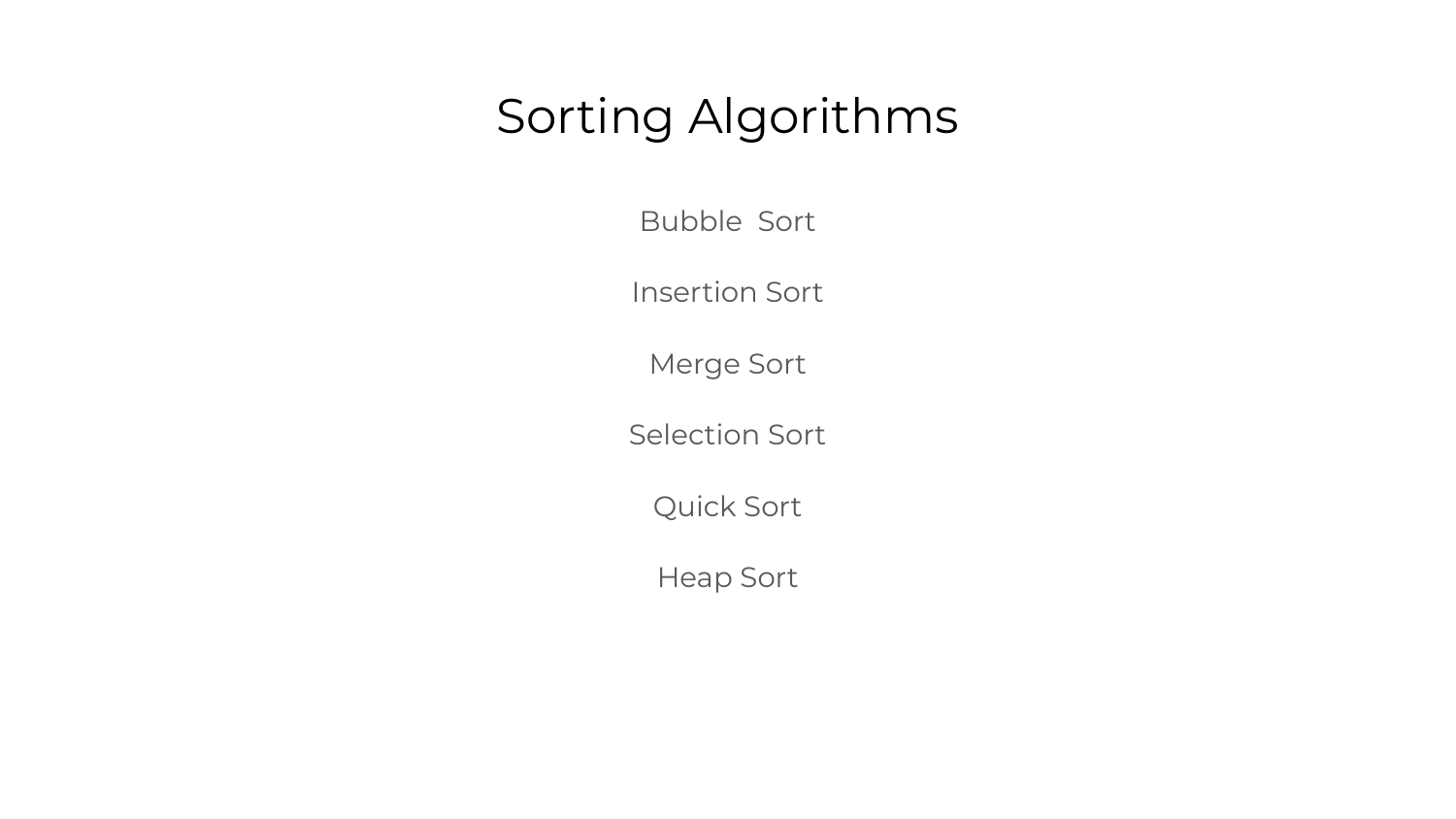

# Sorting Algorithms
Bubble  Sort
Insertion Sort
Merge Sort
Selection Sort
Quick Sort
Heap Sort